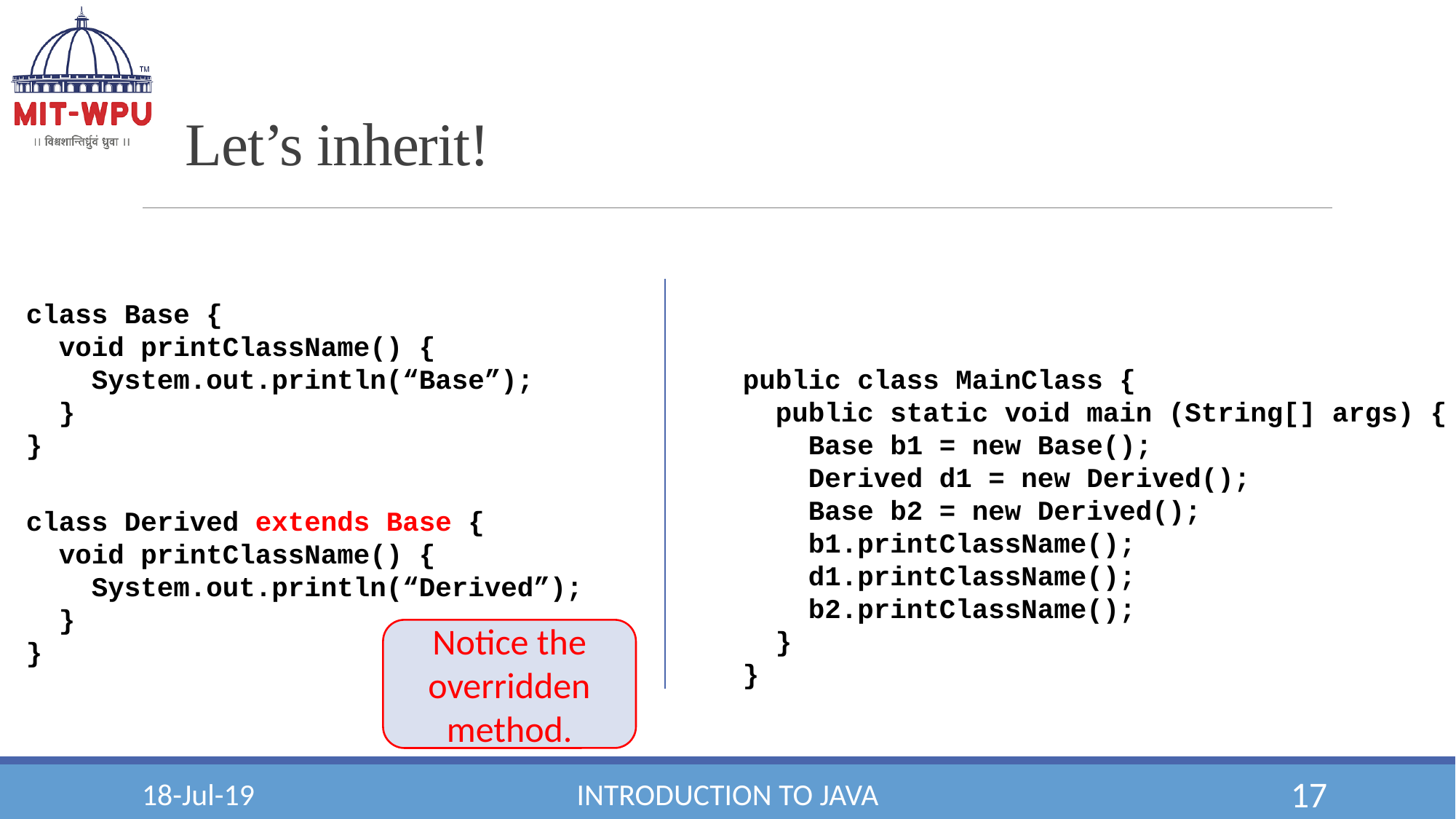

# Let’s inherit!
class Base {
  void printClassName() {
    System.out.println(“Base”);
  }
}

class Derived extends Base {
  void printClassName() {
    System.out.println(“Derived”);
  }
}

public class MainClass {
  public static void main (String[] args) {
    Base b1 = new Base();
    Derived d1 = new Derived();
    Base b2 = new Derived();
    b1.printClassName();
    d1.printClassName();
    b2.printClassName();
  }
}
Notice the overridden method.
18-Jul-19
Introduction to Java
17